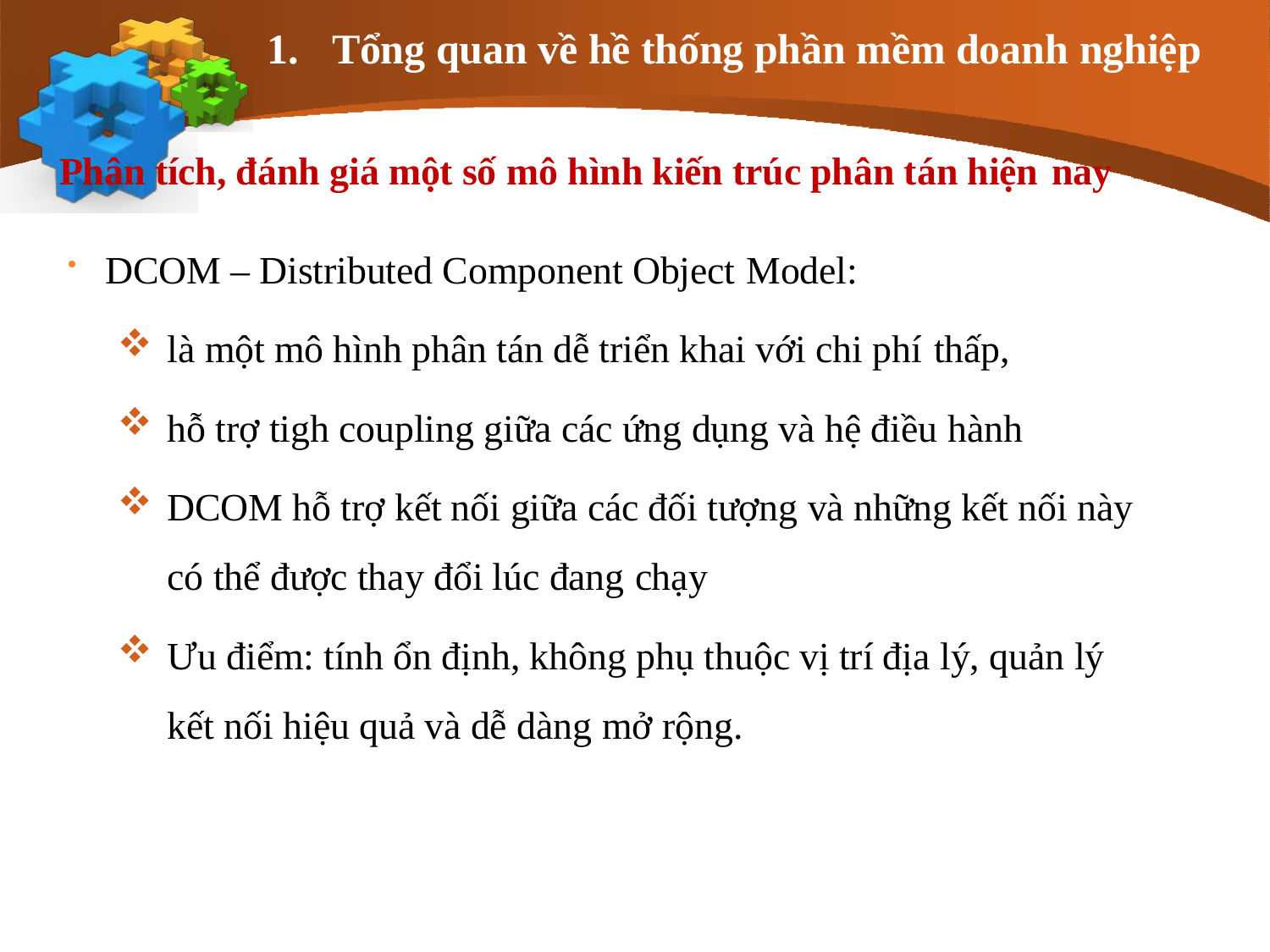

# 1.	Tổng quan về hề thống phần mềm doanh nghiệp

Phân tích, đánh giá một số mô hình kiến trúc phân tán hiện nay

DCOM – Distributed Component Object Model:
là một mô hình phân tán dễ triển khai với chi phí thấp,
hỗ trợ tigh coupling giữa các ứng dụng và hệ điều hành
DCOM hỗ trợ kết nối giữa các đối tượng và những kết nối này  có thể được thay đổi lúc đang chạy
Ưu điểm: tính ổn định, không phụ thuộc vị trí địa lý, quản lý
kết nối hiệu quả và dễ dàng mở rộng.